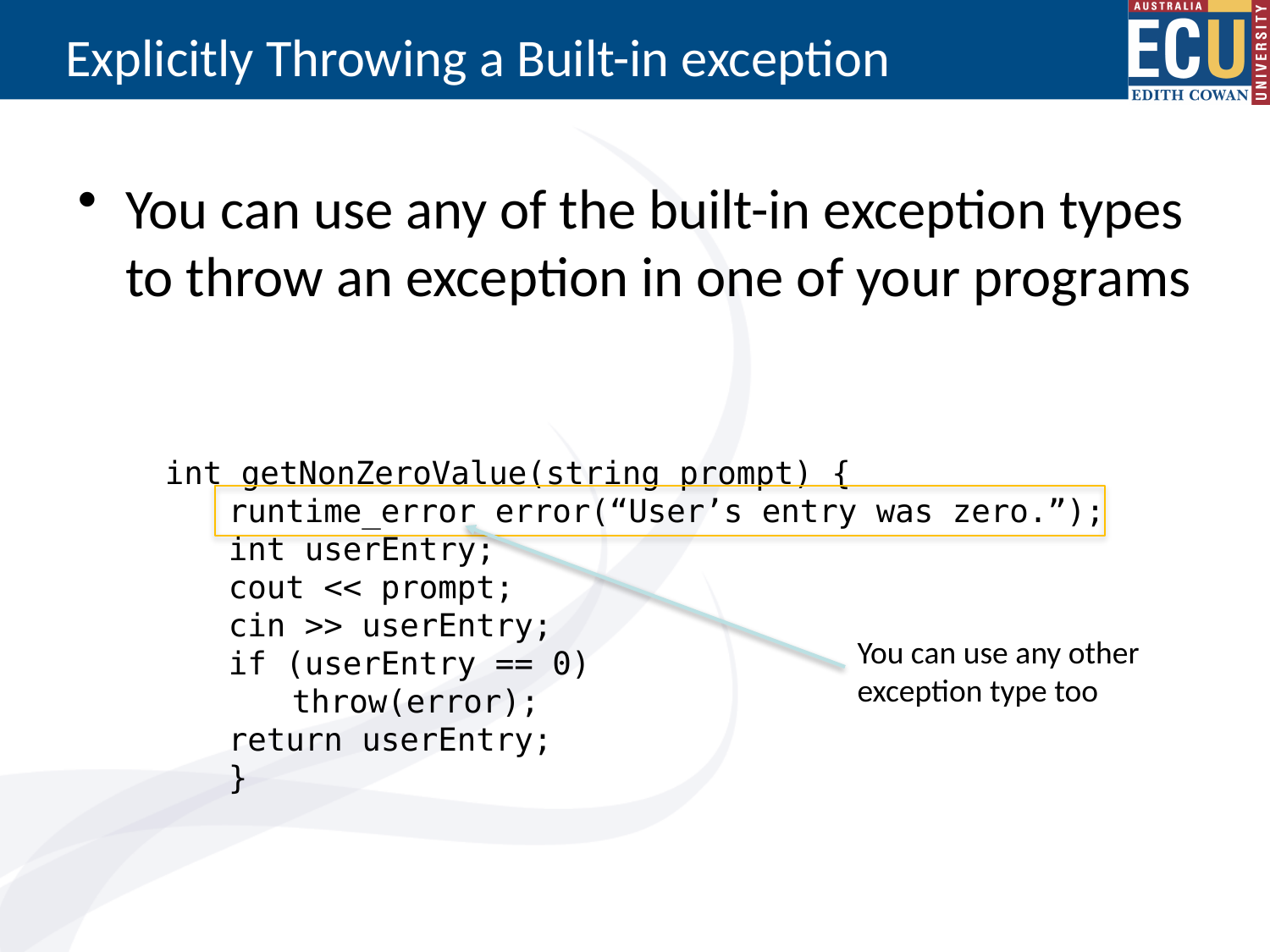

# Explicitly Throwing a Built-in exception
You can use any of the built-in exception types to throw an exception in one of your programs
int getNonZeroValue(string prompt) {
runtime_error error(“User’s entry was zero.”);
int userEntry;
cout << prompt;
cin >> userEntry;
if (userEntry == 0)
throw(error);
return userEntry;
}

You can use any other
exception type too